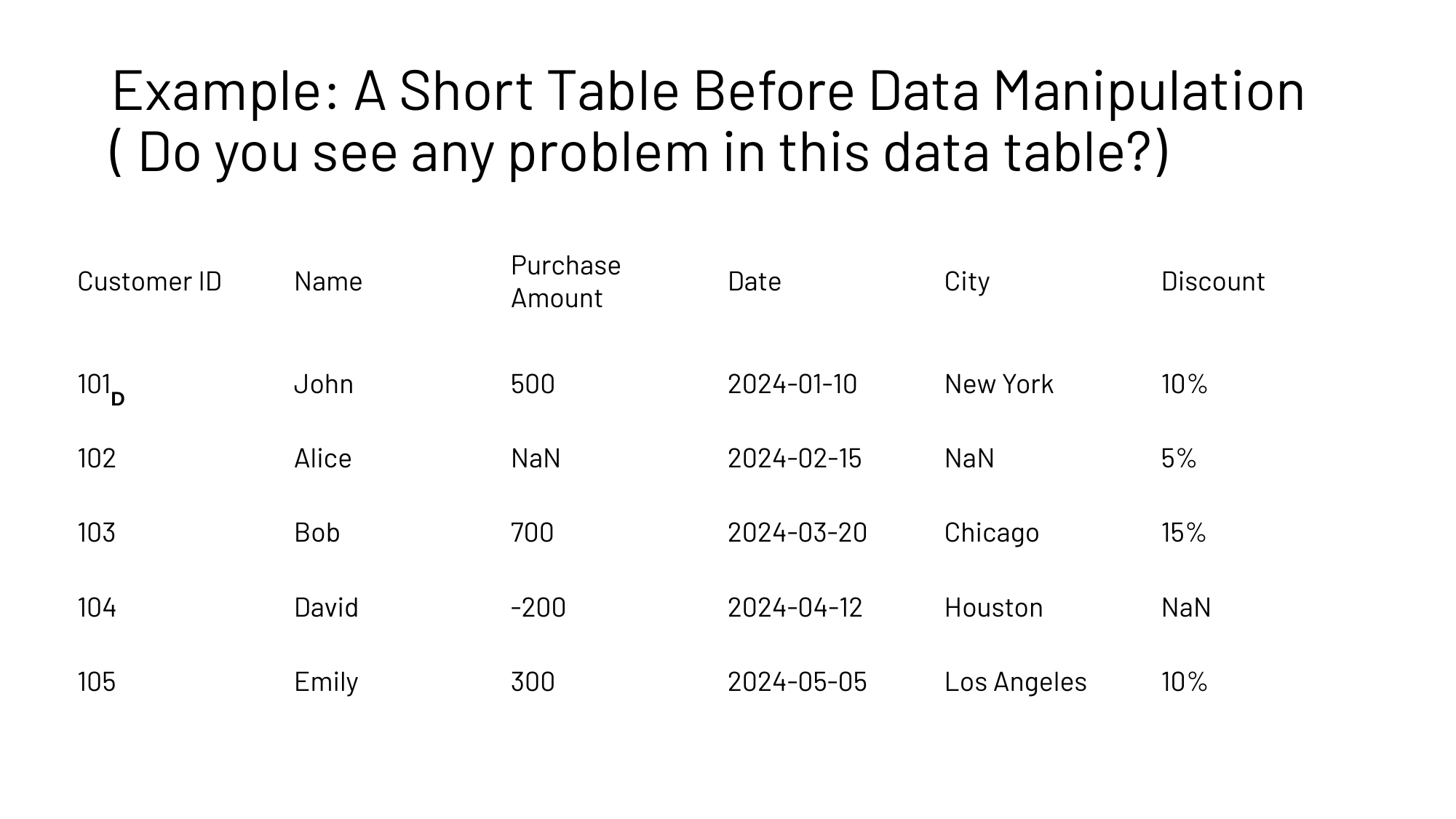

# Example: A Short Table Before Data Manipulation ( Do you see any problem in this data table?)
| Customer ID | Name | Purchase Amount | Date | City | Discount |
| --- | --- | --- | --- | --- | --- |
| 101 | John | 500 | 2024-01-10 | New York | 10% |
| 102 | Alice | NaN | 2024-02-15 | NaN | 5% |
| 103 | Bob | 700 | 2024-03-20 | Chicago | 15% |
| 104 | David | -200 | 2024-04-12 | Houston | NaN |
| 105 | Emily | 300 | 2024-05-05 | Los Angeles | 10% |
D